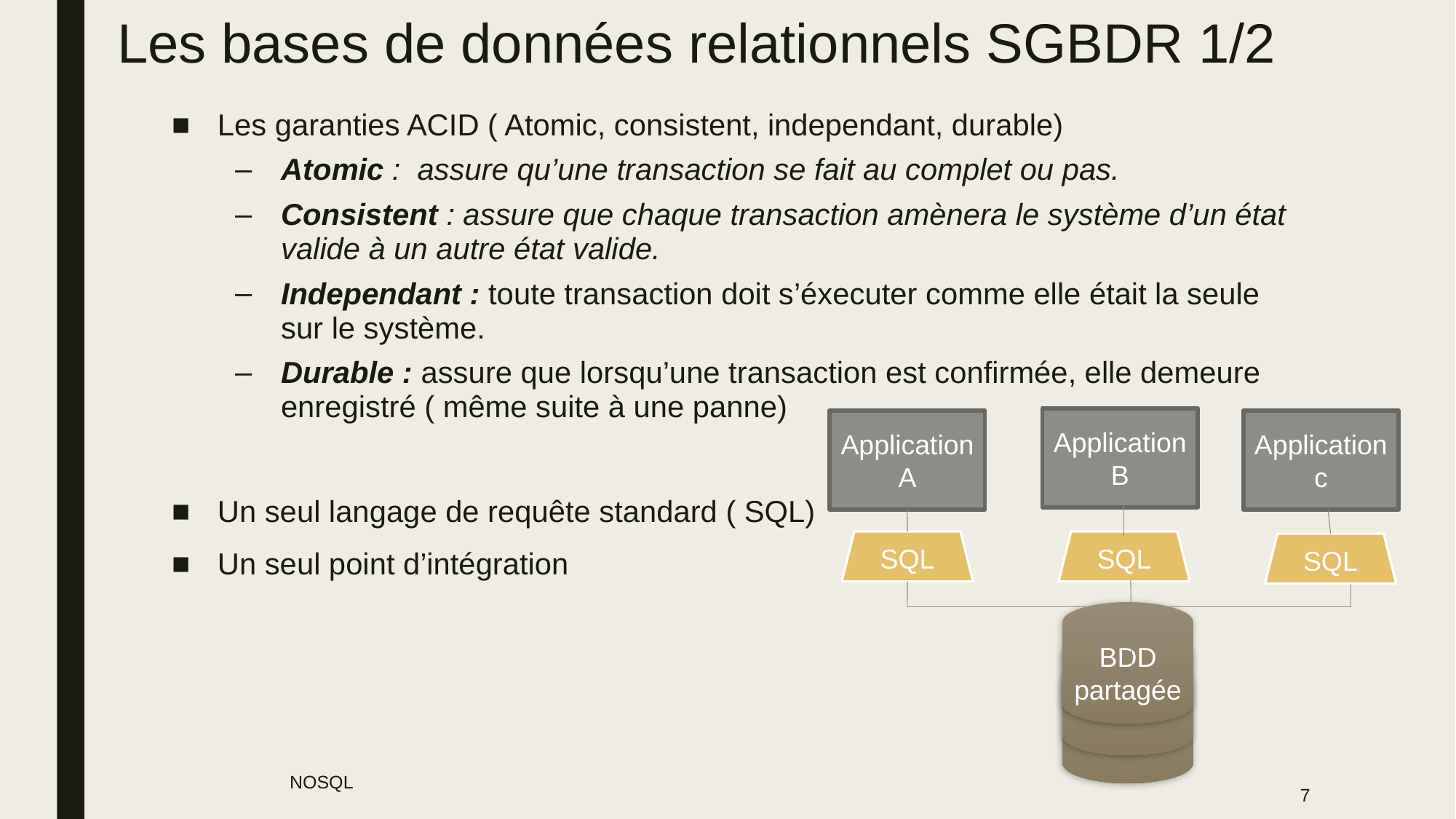

# Les bases de données relationnels SGBDR 1/2
Les garanties ACID ( Atomic, consistent, independant, durable)
Atomic :  assure qu’une transaction se fait au complet ou pas.
Consistent : assure que chaque transaction amènera le système d’un état valide à un autre état valide.
Independant : toute transaction doit s’éxecuter comme elle était la seule sur le système.
Durable : assure que lorsqu’une transaction est confirmée, elle demeure enregistré ( même suite à une panne)

Un seul langage de requête standard ( SQL)
Un seul point d’intégration

Application B
ApplicationA
Application c
SQL
SQL
SQL
BDD partagée

NOSQL
7